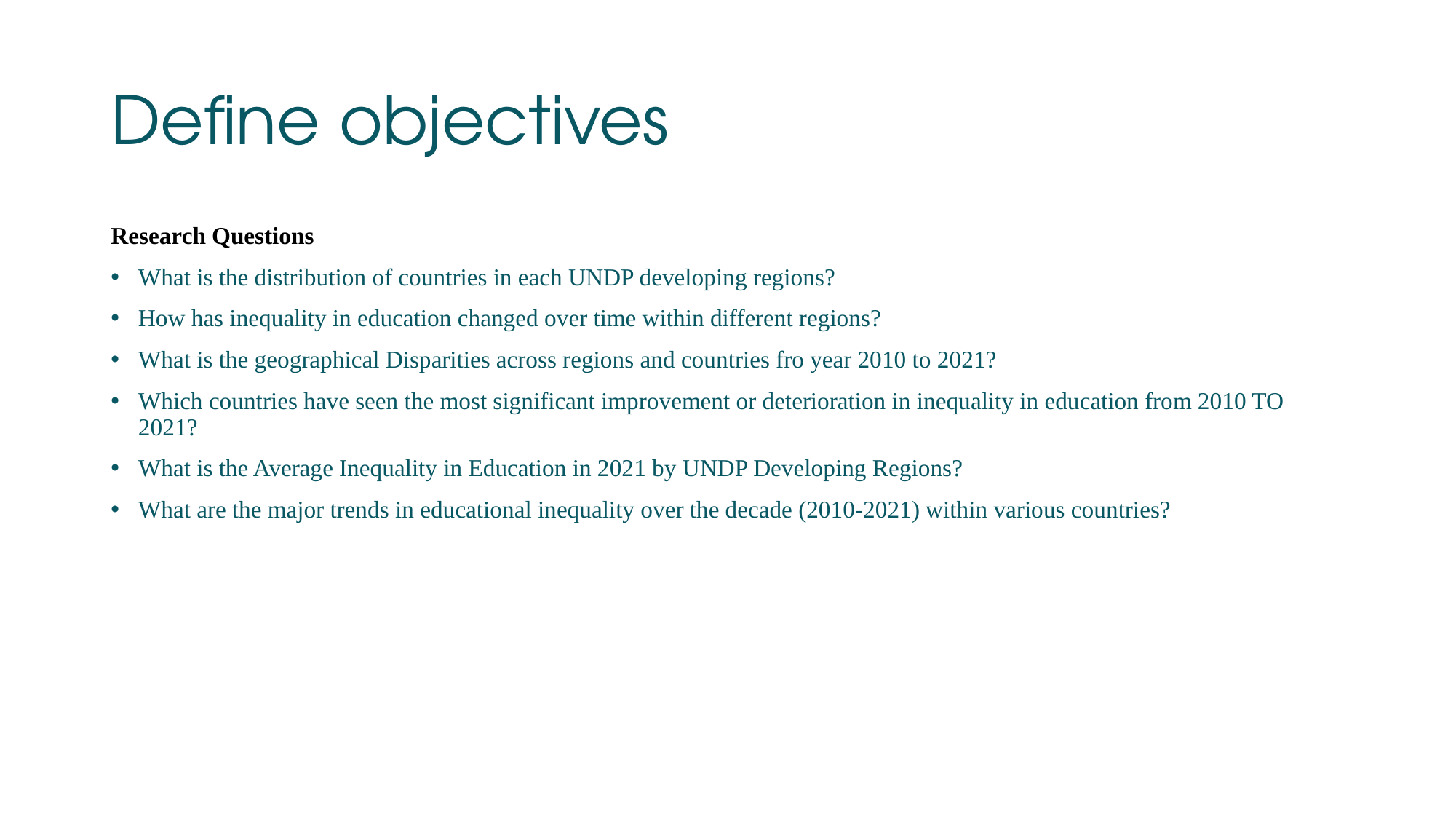

# Define objectives
Research Questions
What is the distribution of countries in each UNDP developing regions?
How has inequality in education changed over time within different regions?
What is the geographical Disparities across regions and countries fro year 2010 to 2021?
Which countries have seen the most significant improvement or deterioration in inequality in education from 2010 TO 2021?
What is the Average Inequality in Education in 2021 by UNDP Developing Regions?
What are the major trends in educational inequality over the decade (2010-2021) within various countries?